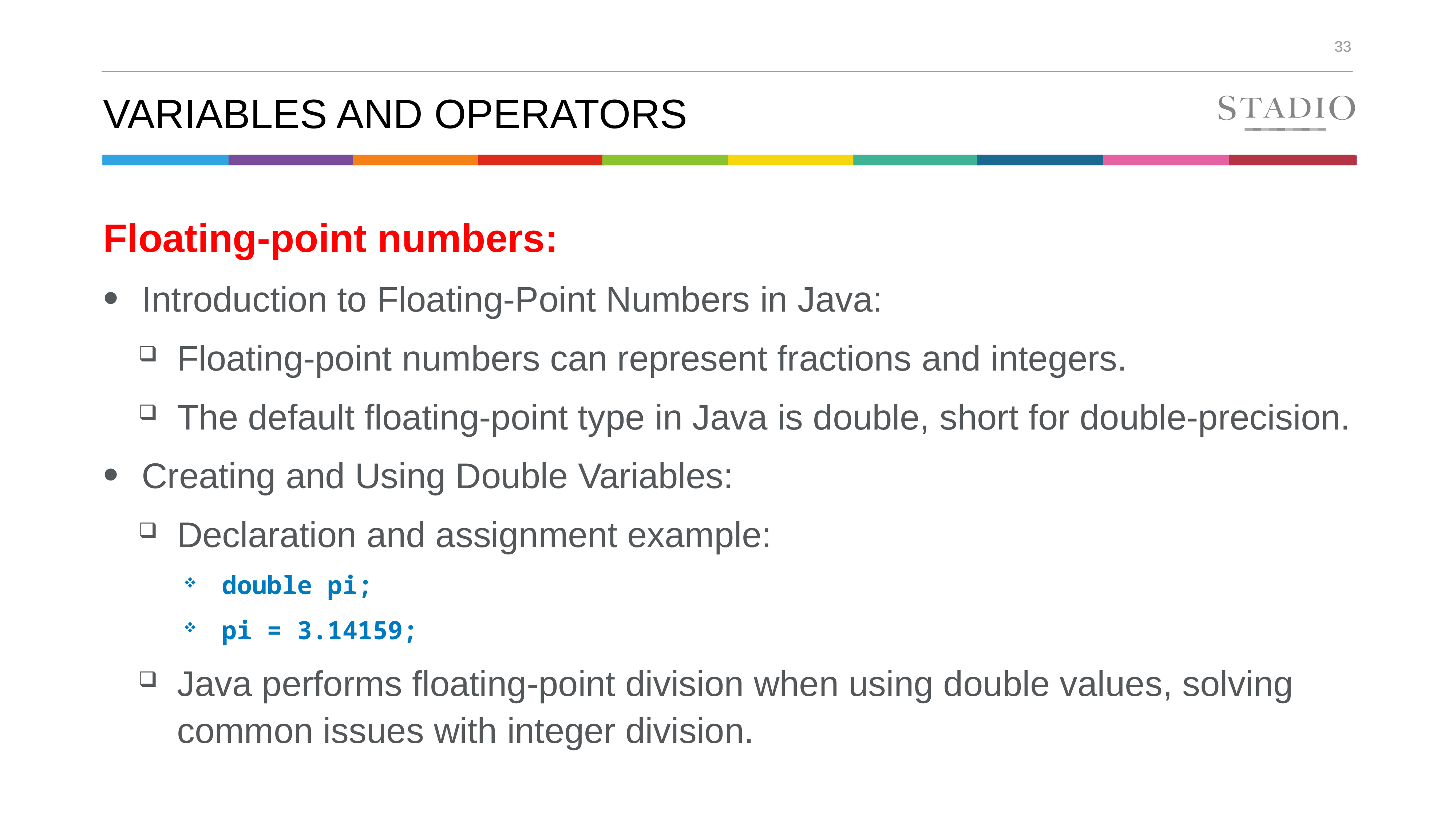

# Variables and Operators

Floating-point numbers:
Introduction to Floating-Point Numbers in Java:
Floating-point numbers can represent fractions and integers.
The default floating-point type in Java is double, short for double-precision.
Creating and Using Double Variables:
Declaration and assignment example:
double pi;
pi = 3.14159;
Java performs floating-point division when using double values, solving common issues with integer division.